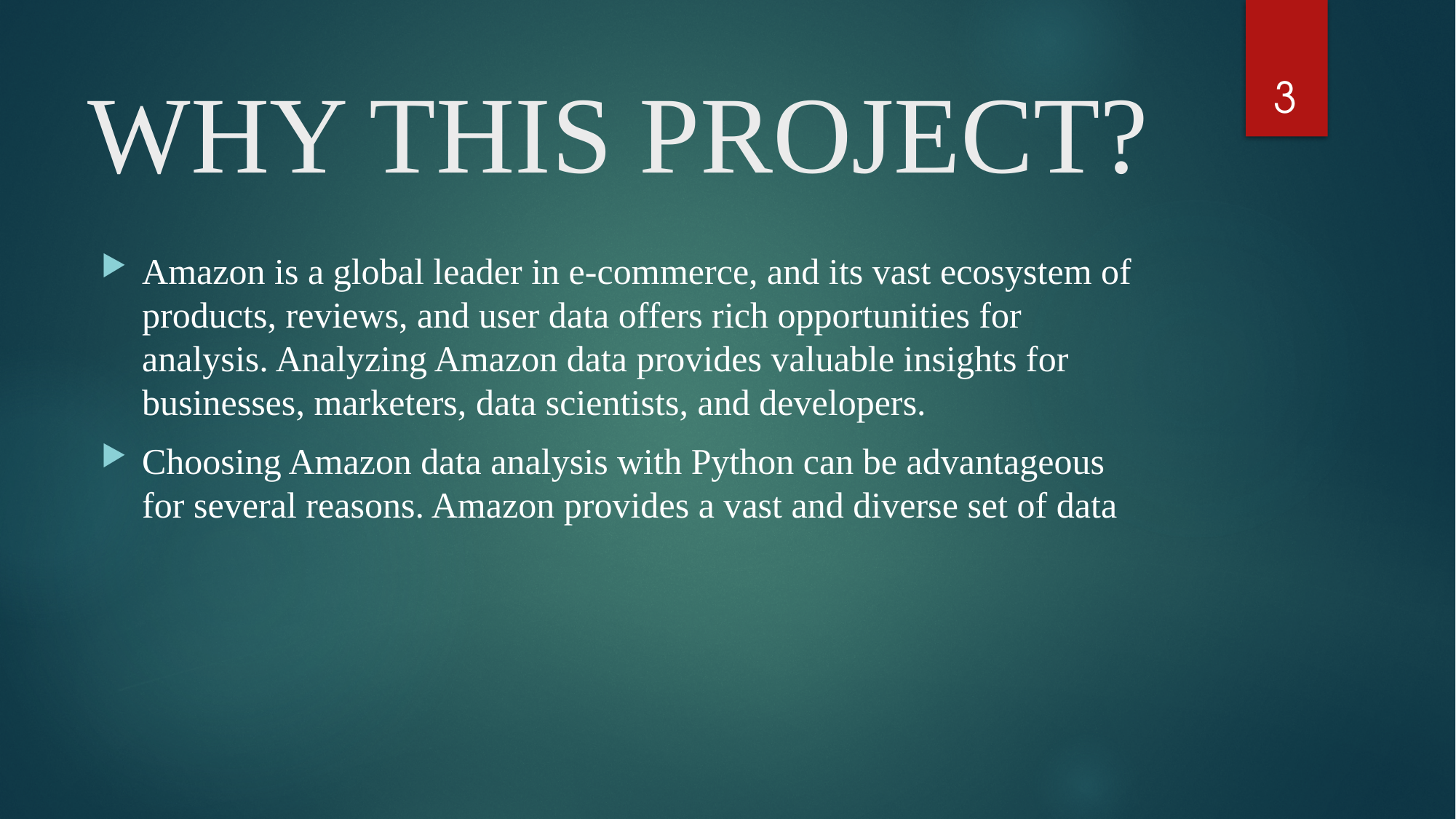

3
# WHY THIS PROJECT?
Amazon is a global leader in e-commerce, and its vast ecosystem of products, reviews, and user data offers rich opportunities for analysis. Analyzing Amazon data provides valuable insights for businesses, marketers, data scientists, and developers.
Choosing Amazon data analysis with Python can be advantageous for several reasons. Amazon provides a vast and diverse set of data